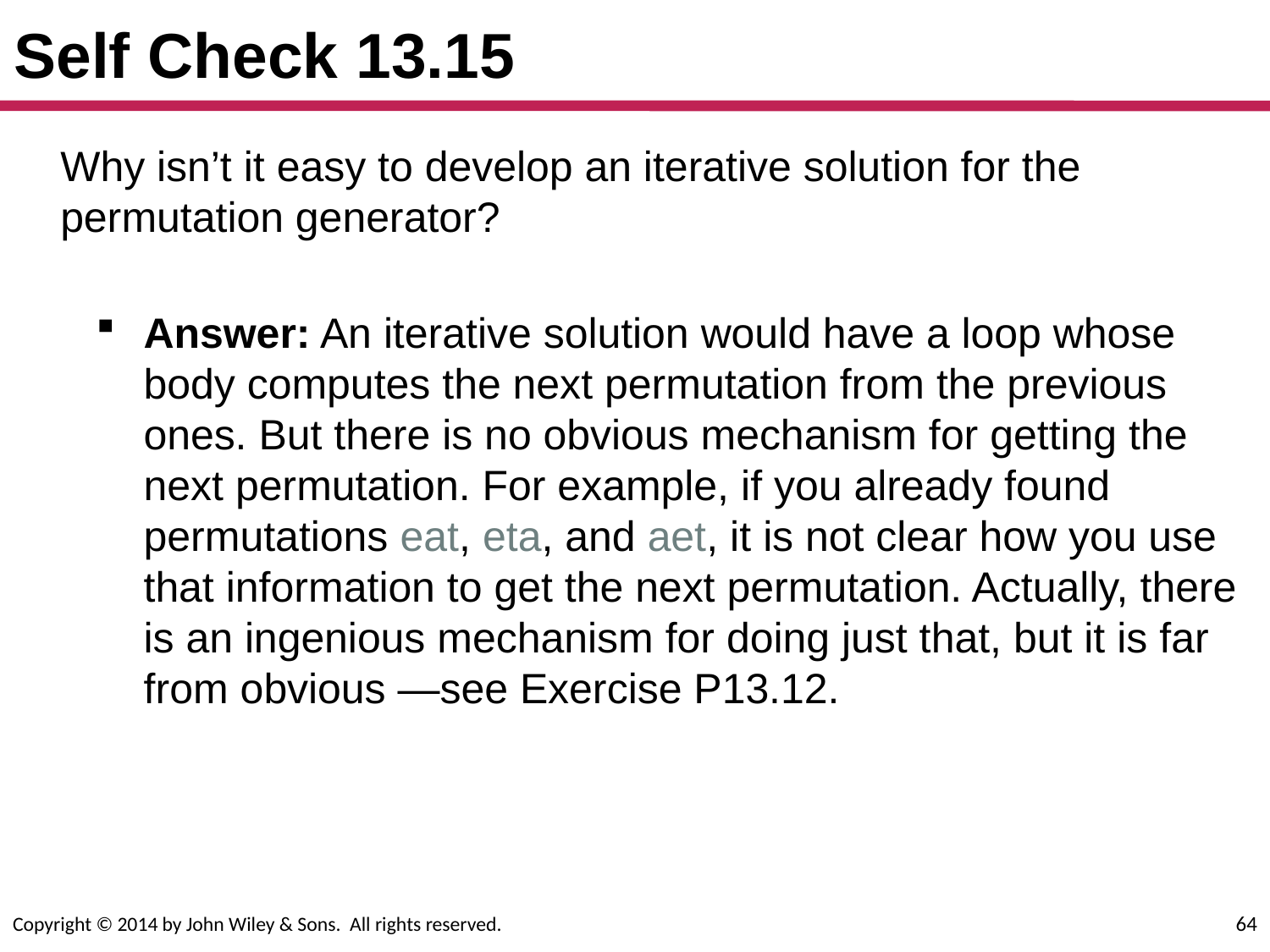

# Self Check 13.15
	Why isn’t it easy to develop an iterative solution for the permutation generator?
Answer: An iterative solution would have a loop whose body computes the next permutation from the previous ones. But there is no obvious mechanism for getting the next permutation. For example, if you already found permutations eat, eta, and aet, it is not clear how you use that information to get the next permutation. Actually, there is an ingenious mechanism for doing just that, but it is far from obvious —see Exercise P13.12.